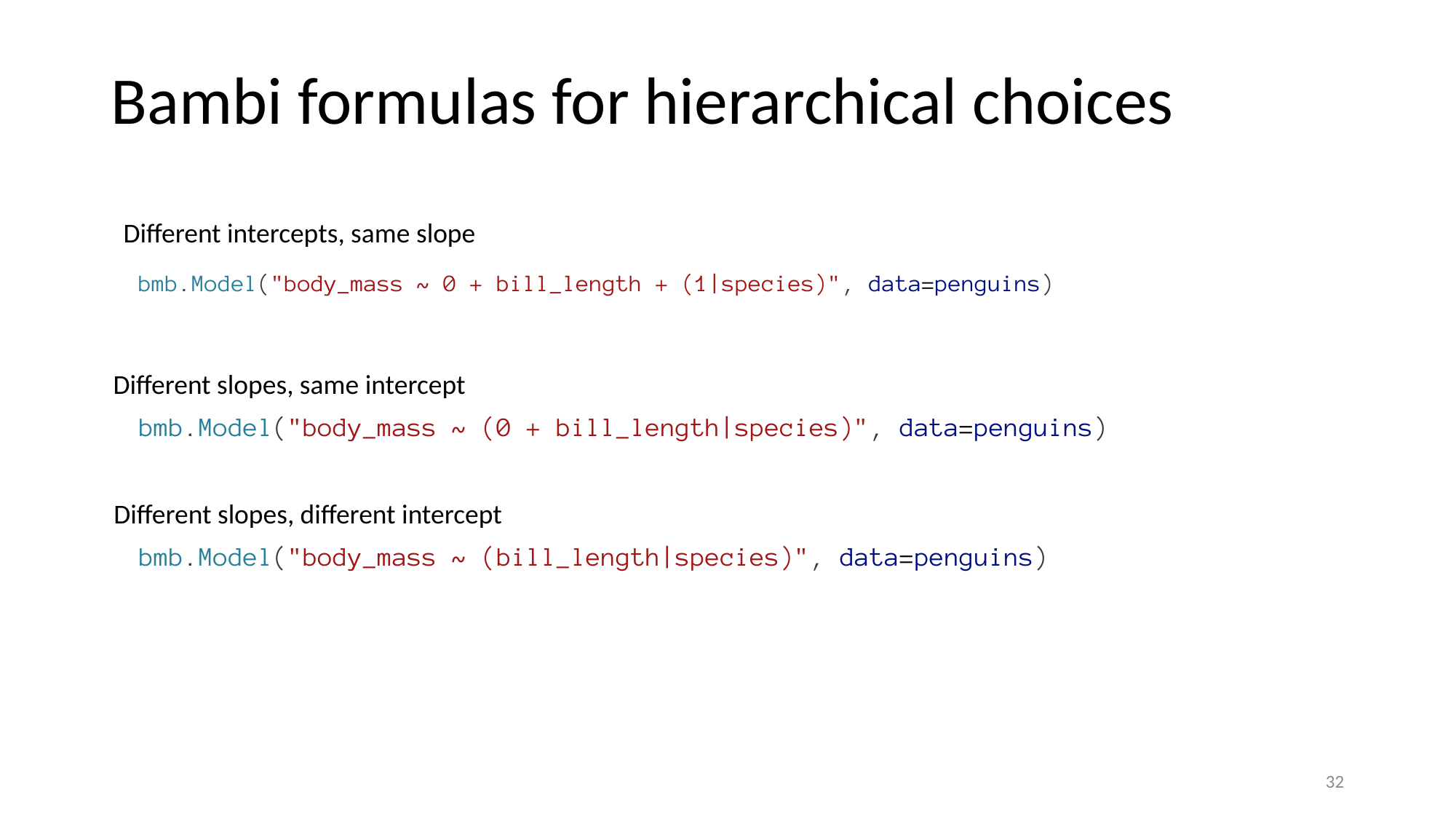

# Bambi formulas for hierarchical choices
Different intercepts, same slope
bmb.Model("body_mass ~ 0 + bill_length + (1|species)", data=penguins)
Different slopes, same intercept
bmb.Model("body_mass ~ (0 + bill_length|species)", data=penguins)
Different slopes, different intercept
bmb.Model("body_mass ~ (bill_length|species)", data=penguins)
32